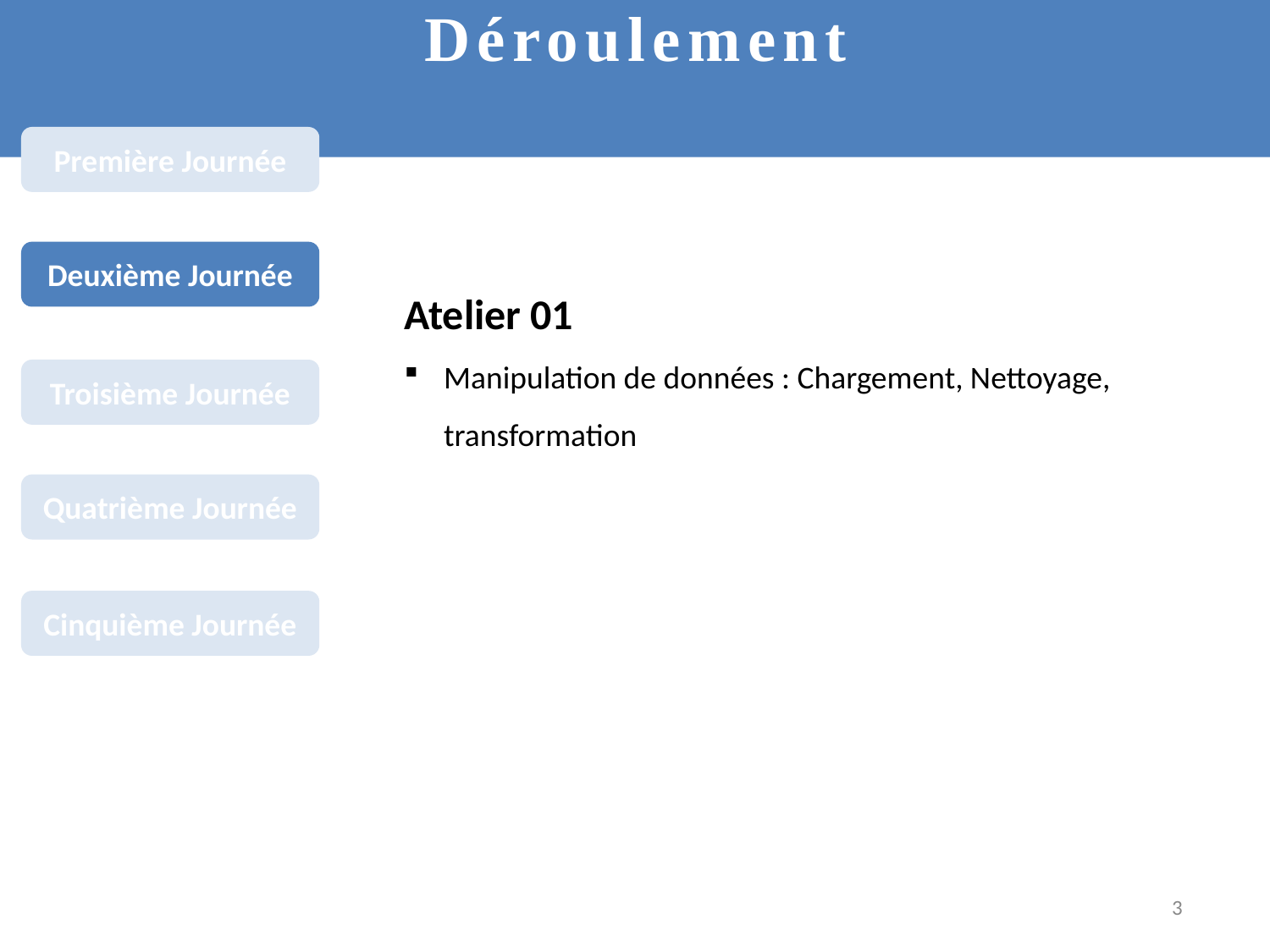

# Déroulement
Première Journée
Deuxième Journée
Atelier 01
Manipulation de données : Chargement, Nettoyage, transformation
Troisième Journée
Quatrième Journée
Cinquième Journée
3